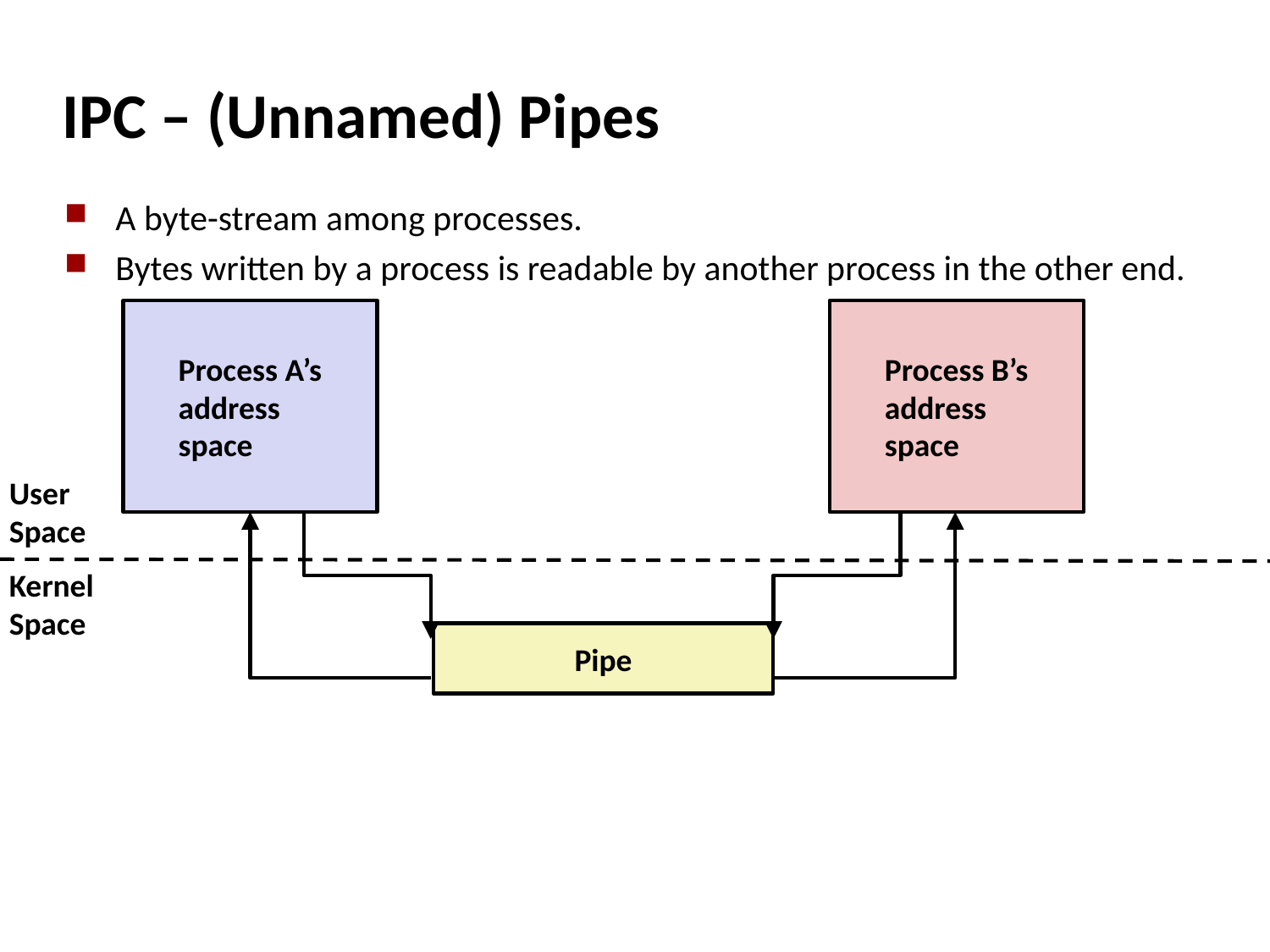

# IPC – (Unnamed) Pipes
A byte-stream among processes.
Bytes written by a process is readable by another process in the other end.

Process A’s address
space
Process B’s address
space
User
Space
Kernel
Space
Pipe